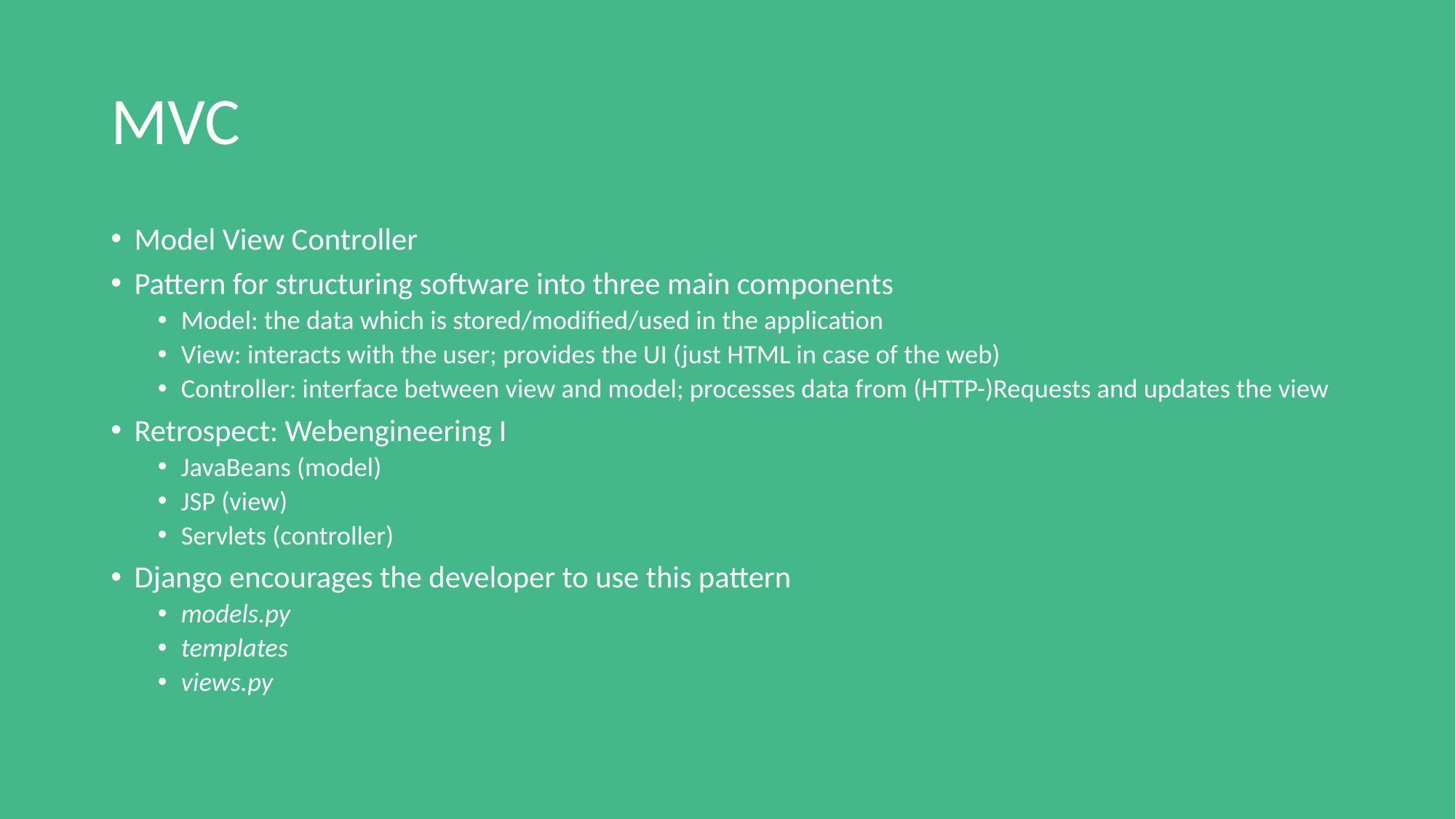

# MVC
Model View Controller
Pattern for structuring software into three main components
Model: the data which is stored/modified/used in the application
View: interacts with the user; provides the UI (just HTML in case of the web)
Controller: interface between view and model; processes data from (HTTP-)Requests and updates the view
Retrospect: Webengineering I
JavaBeans (model)
JSP (view)
Servlets (controller)
Django encourages the developer to use this pattern
models.py
templates
views.py